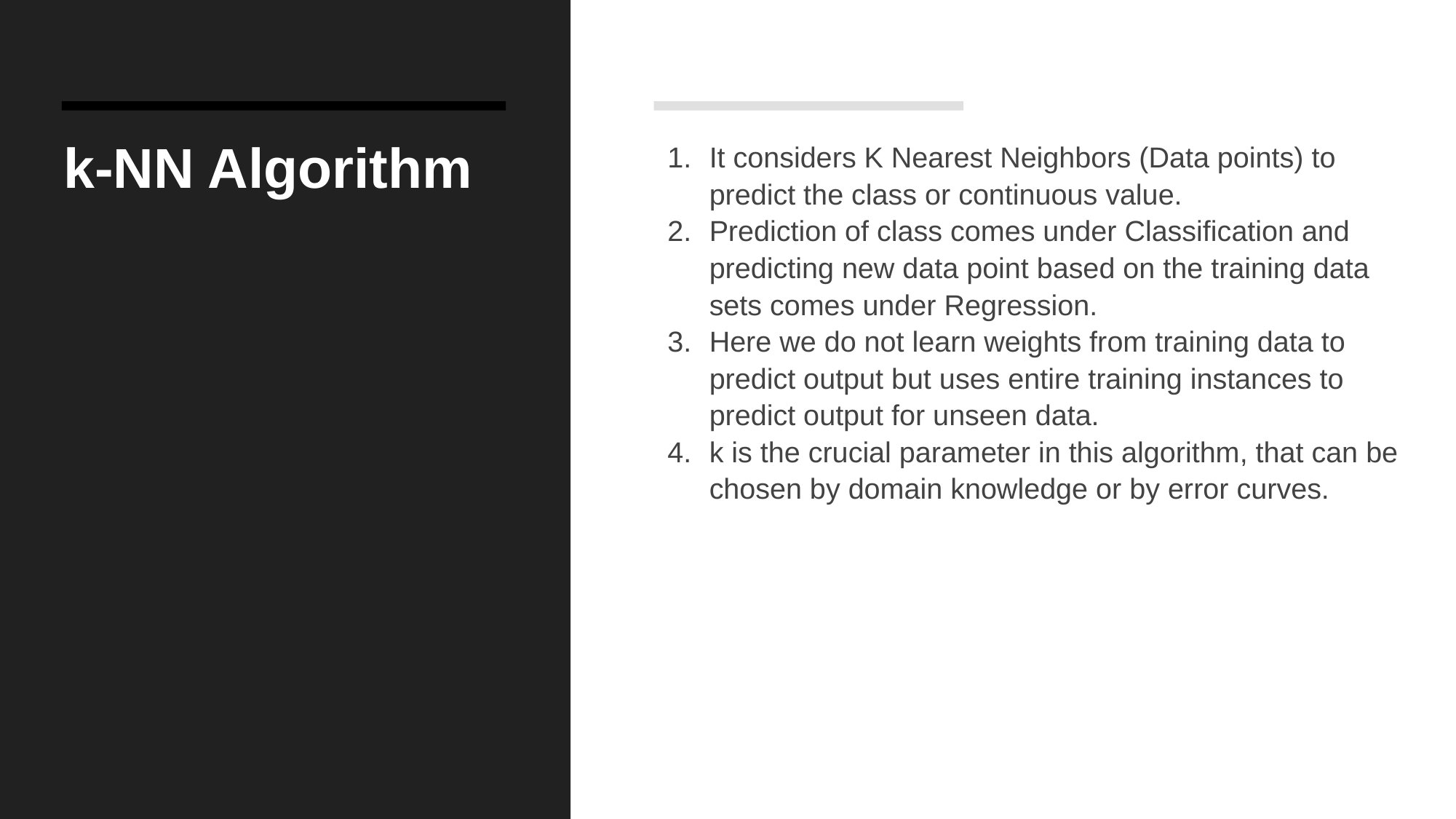

# k-NN Algorithm
It considers K Nearest Neighbors (Data points) to predict the class or continuous value.
Prediction of class comes under Classification and predicting new data point based on the training data sets comes under Regression.
Here we do not learn weights from training data to predict output but uses entire training instances to predict output for unseen data.
k is the crucial parameter in this algorithm, that can be chosen by domain knowledge or by error curves.